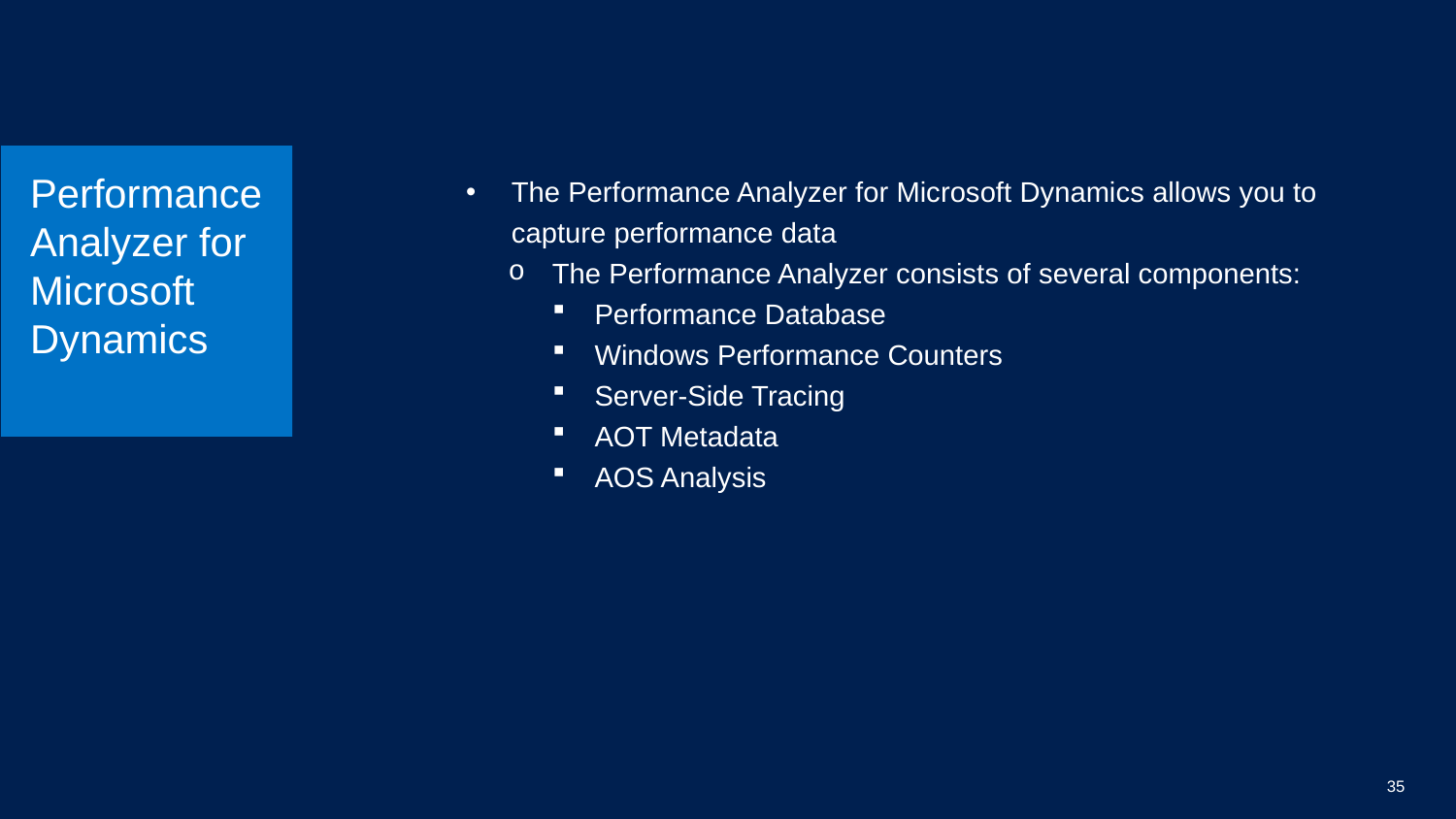

# Performance Analyzer for Microsoft Dynamics
The Performance Analyzer for Microsoft Dynamics allows you to capture performance data
The Performance Analyzer consists of several components:
Performance Database
Windows Performance Counters
Server-Side Tracing
AOT Metadata
AOS Analysis
35